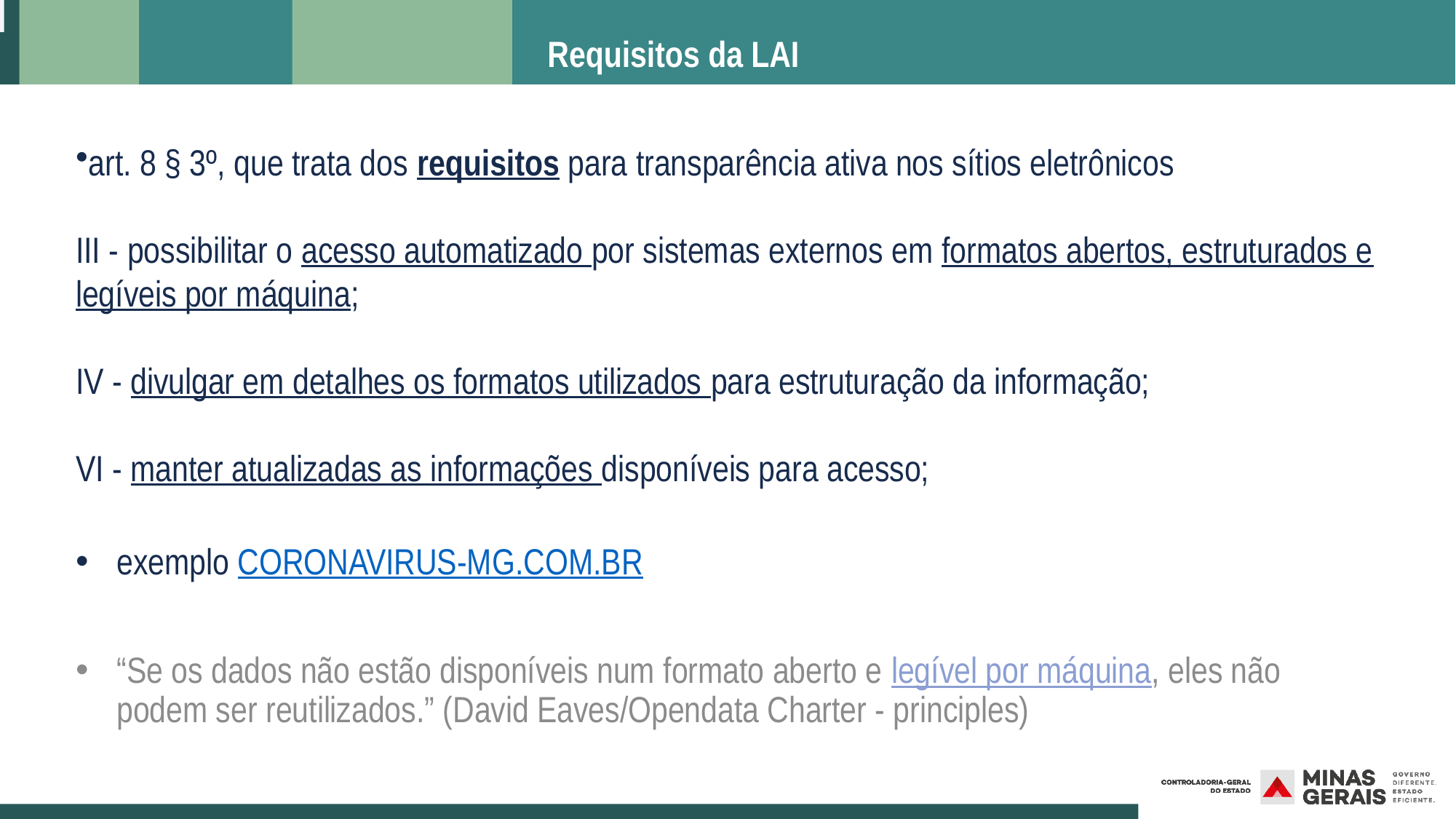

# Requisitos da LAI
art. 8 § 3º, que trata dos requisitos para transparência ativa nos sítios eletrônicos

III - possibilitar o acesso automatizado por sistemas externos em formatos abertos, estruturados e legíveis por máquina;

IV - divulgar em detalhes os formatos utilizados para estruturação da informação;

VI - manter atualizadas as informações disponíveis para acesso;

exemplo CORONAVIRUS-MG.COM.BR

“Se os dados não estão disponíveis num formato aberto e legível por máquina, eles não podem ser reutilizados.” (David Eaves/Opendata Charter - principles)